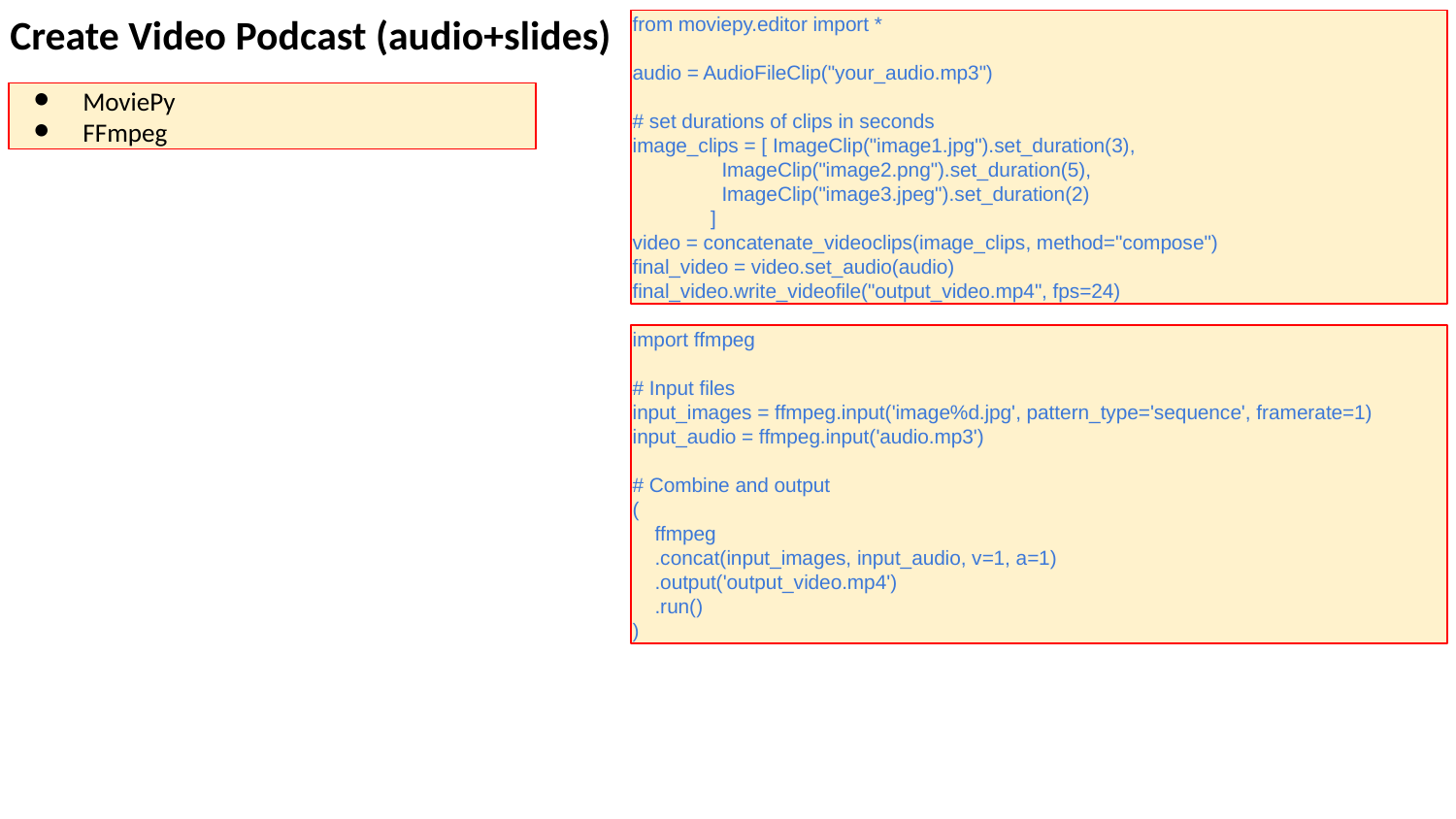

Create Video Podcast (audio+slides)
from moviepy.editor import *

audio = AudioFileClip("your_audio.mp3")

# set durations of clips in seconds
image_clips = [ ImageClip("image1.jpg").set_duration(3),
                ImageClip("image2.png").set_duration(5),
                ImageClip("image3.jpeg").set_duration(2)
              ]
video = concatenate_videoclips(image_clips, method="compose")
final_video = video.set_audio(audio)
final_video.write_videofile("output_video.mp4", fps=24)
MoviePy
FFmpeg
import ffmpeg

# Input files
input_images = ffmpeg.input('image%d.jpg', pattern_type='sequence', framerate=1)
input_audio = ffmpeg.input('audio.mp3')

# Combine and output
(
    ffmpeg
    .concat(input_images, input_audio, v=1, a=1)
    .output('output_video.mp4')
    .run()
)